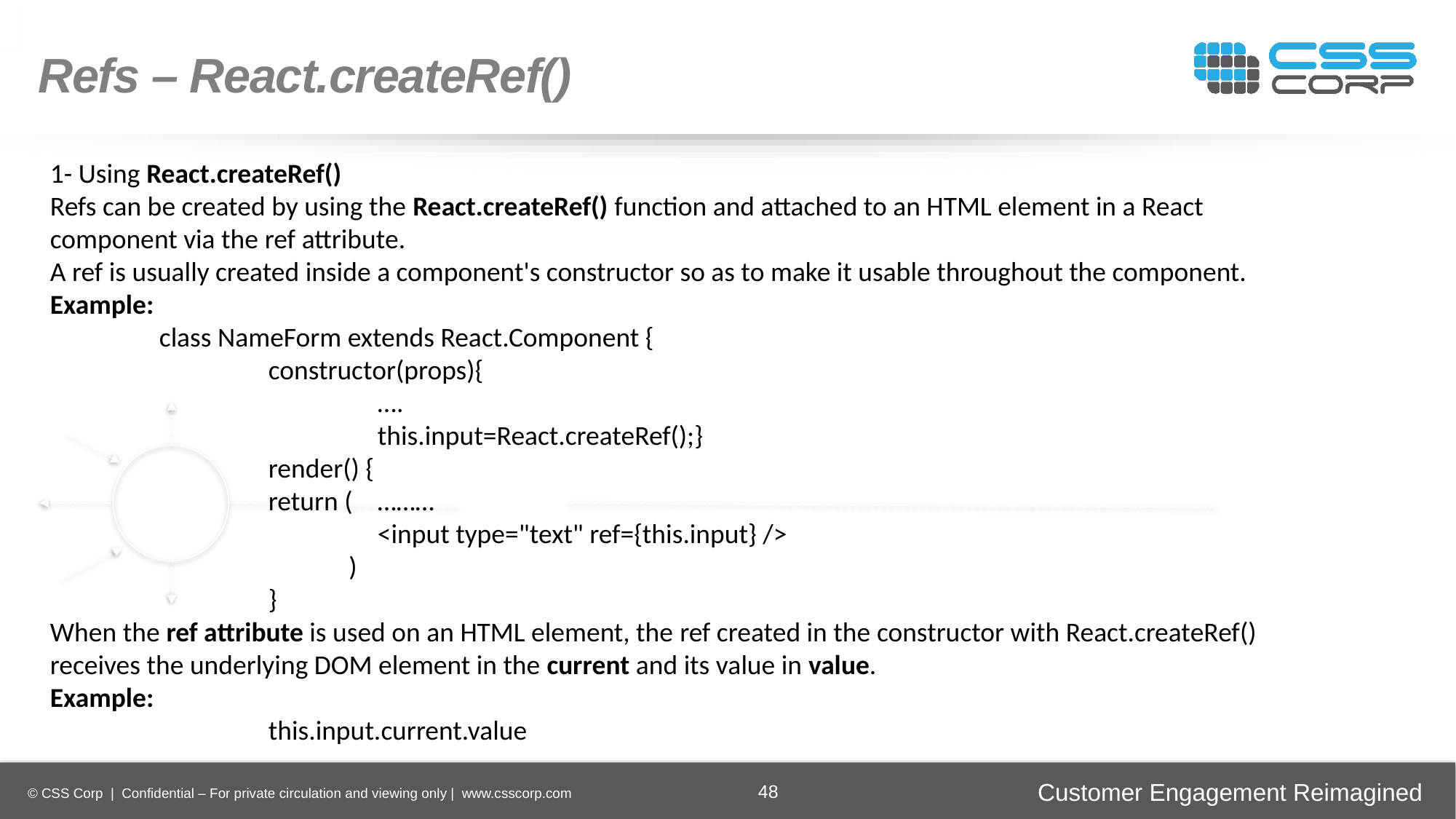

Refs – React.createRef()
1- Using React.createRef()
Refs can be created by using the React.createRef() function and attached to an HTML element in a React component via the ref attribute.
A ref is usually created inside a component's constructor so as to make it usable throughout the component.
Example:
	class NameForm extends React.Component {
		constructor(props){
			….
			this.input=React.createRef();}
		render() {
		return (	………
			<input type="text" ref={this.input} />
		             )
		}
When the ref attribute is used on an HTML element, the ref created in the constructor with React.createRef() receives the underlying DOM element in the current and its value in value.
Example:
		this.input.current.value
Enhancing
Operational Efficiency

Digital
Transformation

Securing Brand and Customer Trust

48